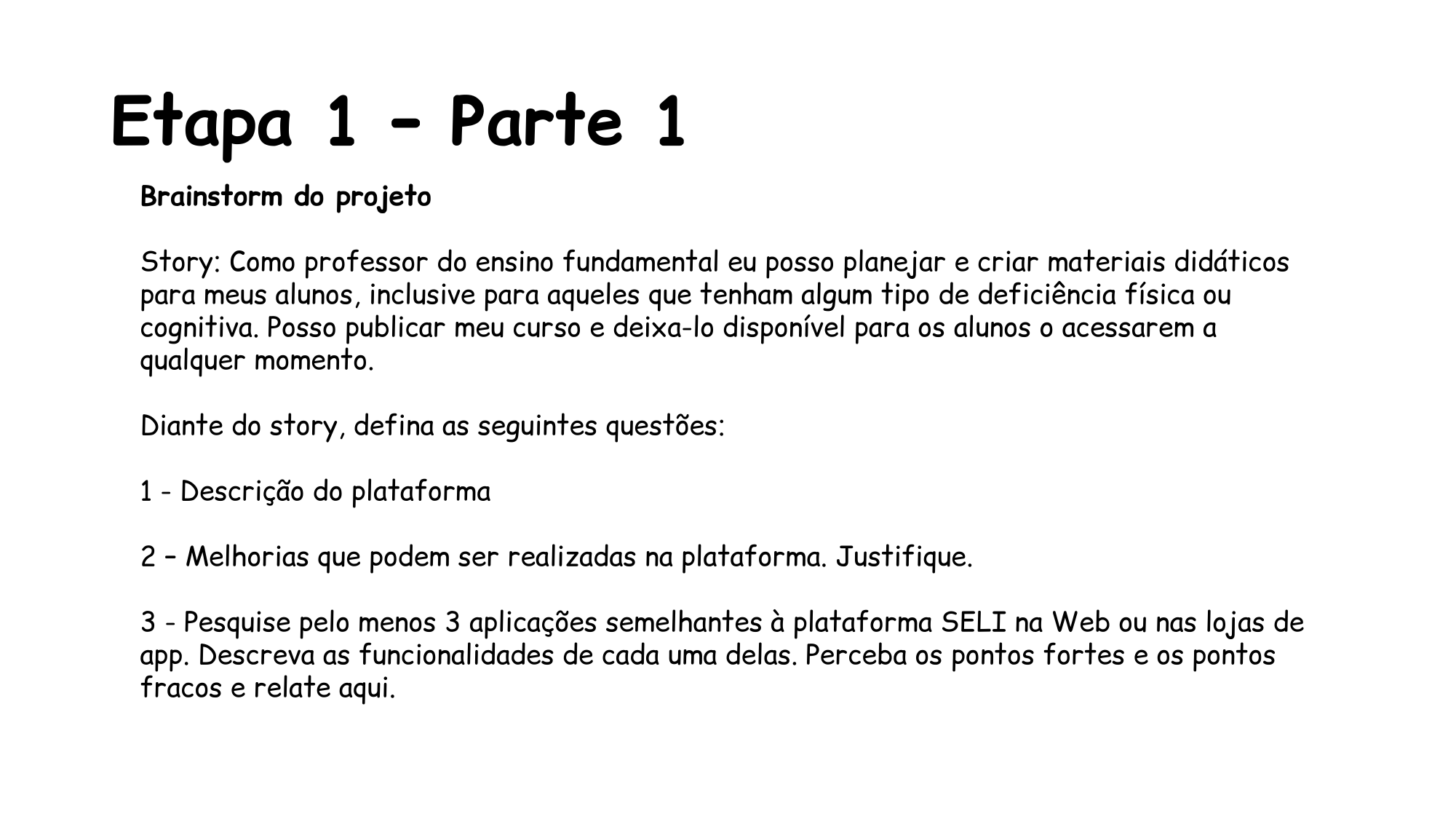

# Etapa 1 – Parte 1
Brainstorm do projeto

Story: Como professor do ensino fundamental eu posso planejar e criar materiais didáticos para meus alunos, inclusive para aqueles que tenham algum tipo de deficiência física ou cognitiva. Posso publicar meu curso e deixa-lo disponível para os alunos o acessarem a qualquer momento.

Diante do story, defina as seguintes questões:

1 - Descrição do plataforma

2 – Melhorias que podem ser realizadas na plataforma. Justifique.

3 - Pesquise pelo menos 3 aplicações semelhantes à plataforma SELI na Web ou nas lojas de app. Descreva as funcionalidades de cada uma delas. Perceba os pontos fortes e os pontos fracos e relate aqui.